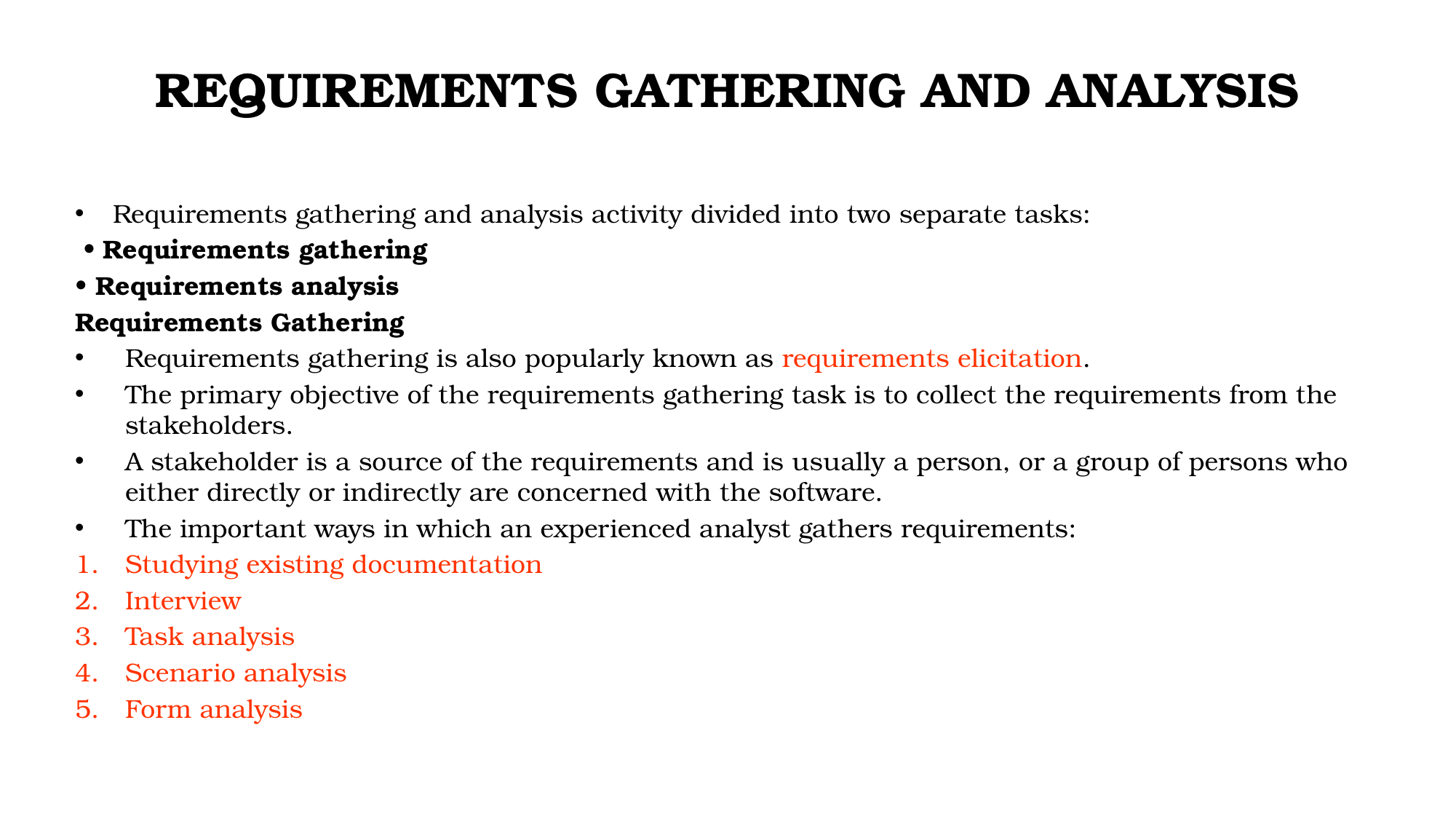

# REQUIREMENTS GATHERING AND ANALYSIS
Requirements gathering and analysis activity divided into two separate tasks:
 • Requirements gathering
• Requirements analysis
Requirements Gathering
Requirements gathering is also popularly known as requirements elicitation.
The primary objective of the requirements gathering task is to collect the requirements from the stakeholders.
A stakeholder is a source of the requirements and is usually a person, or a group of persons who either directly or indirectly are concerned with the software.
The important ways in which an experienced analyst gathers requirements:
Studying existing documentation
Interview
Task analysis
Scenario analysis
Form analysis